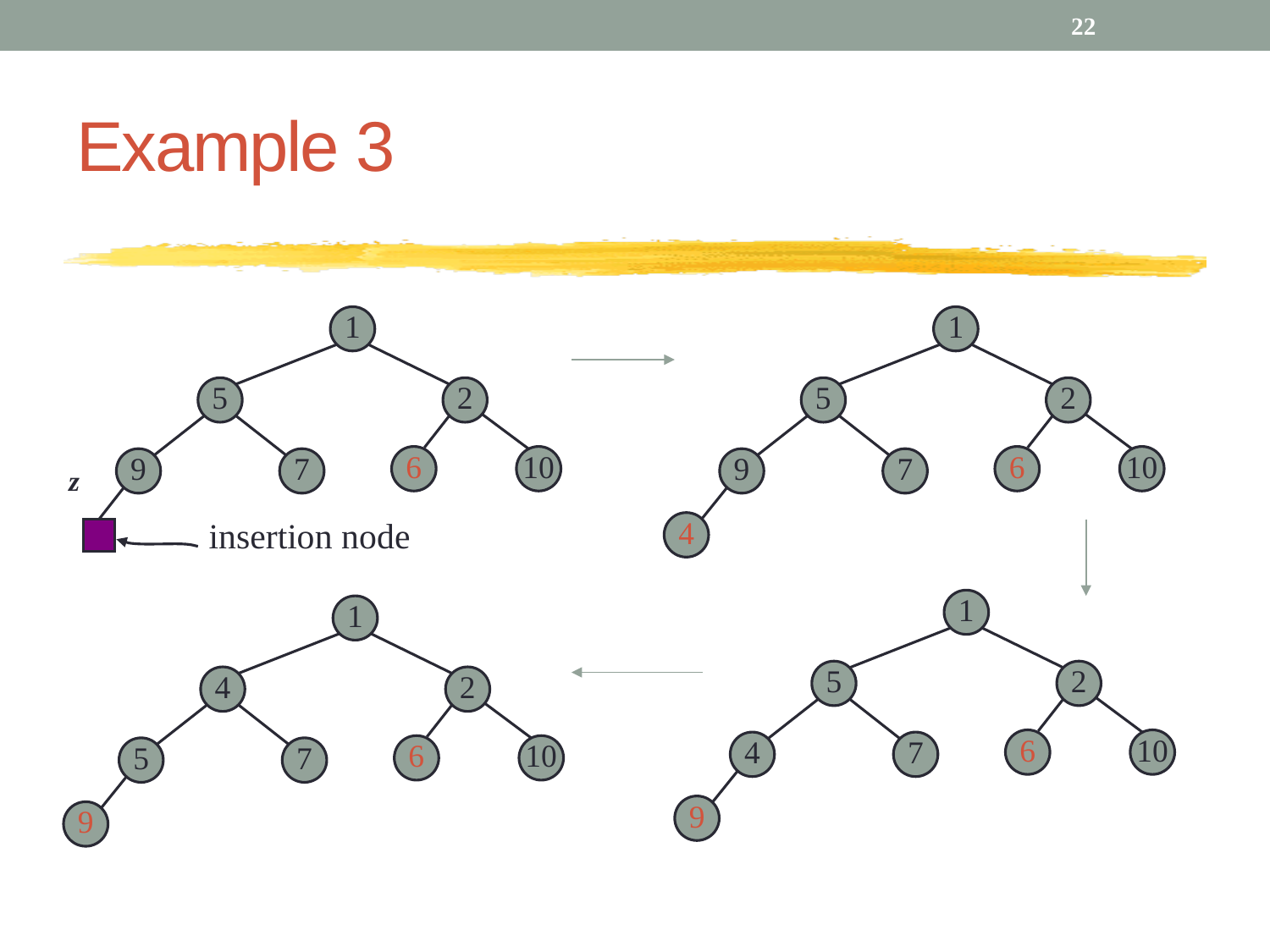

22
# Example 3
1
1
5
2
5
2
6
10
6
10
9
7
9
7
z
insertion node
4

1
1
5
2
4
2
6
10
4
7
6
10
5
7
9
9